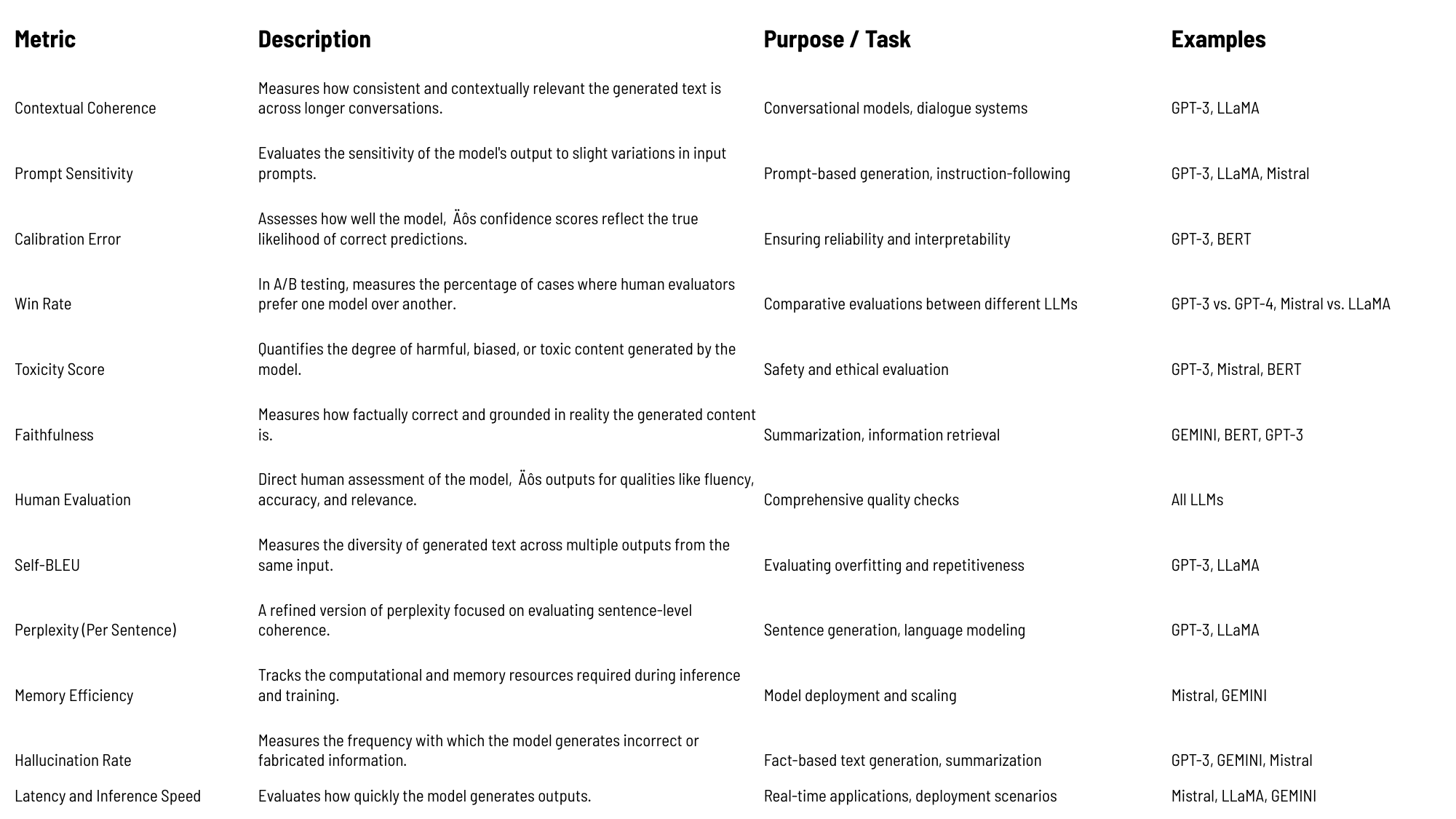

| Metric | Description | Purpose / Task | Examples |
| --- | --- | --- | --- |
| Contextual Coherence | Measures how consistent and contextually relevant the generated text is across longer conversations. | Conversational models, dialogue systems | GPT-3, LLaMA |
| Prompt Sensitivity | Evaluates the sensitivity of the model's output to slight variations in input prompts. | Prompt-based generation, instruction-following | GPT-3, LLaMA, Mistral |
| Calibration Error | Assesses how well the model‚Äôs confidence scores reflect the true likelihood of correct predictions. | Ensuring reliability and interpretability | GPT-3, BERT |
| Win Rate | In A/B testing, measures the percentage of cases where human evaluators prefer one model over another. | Comparative evaluations between different LLMs | GPT-3 vs. GPT-4, Mistral vs. LLaMA |
| Toxicity Score | Quantifies the degree of harmful, biased, or toxic content generated by the model. | Safety and ethical evaluation | GPT-3, Mistral, BERT |
| Faithfulness | Measures how factually correct and grounded in reality the generated content is. | Summarization, information retrieval | GEMINI, BERT, GPT-3 |
| Human Evaluation | Direct human assessment of the model‚Äôs outputs for qualities like fluency, accuracy, and relevance. | Comprehensive quality checks | All LLMs |
| Self-BLEU | Measures the diversity of generated text across multiple outputs from the same input. | Evaluating overfitting and repetitiveness | GPT-3, LLaMA |
| Perplexity (Per Sentence) | A refined version of perplexity focused on evaluating sentence-level coherence. | Sentence generation, language modeling | GPT-3, LLaMA |
| Memory Efficiency | Tracks the computational and memory resources required during inference and training. | Model deployment and scaling | Mistral, GEMINI |
| Hallucination Rate | Measures the frequency with which the model generates incorrect or fabricated information. | Fact-based text generation, summarization | GPT-3, GEMINI, Mistral |
| Latency and Inference Speed | Evaluates how quickly the model generates outputs. | Real-time applications, deployment scenarios | Mistral, LLaMA, GEMINI |